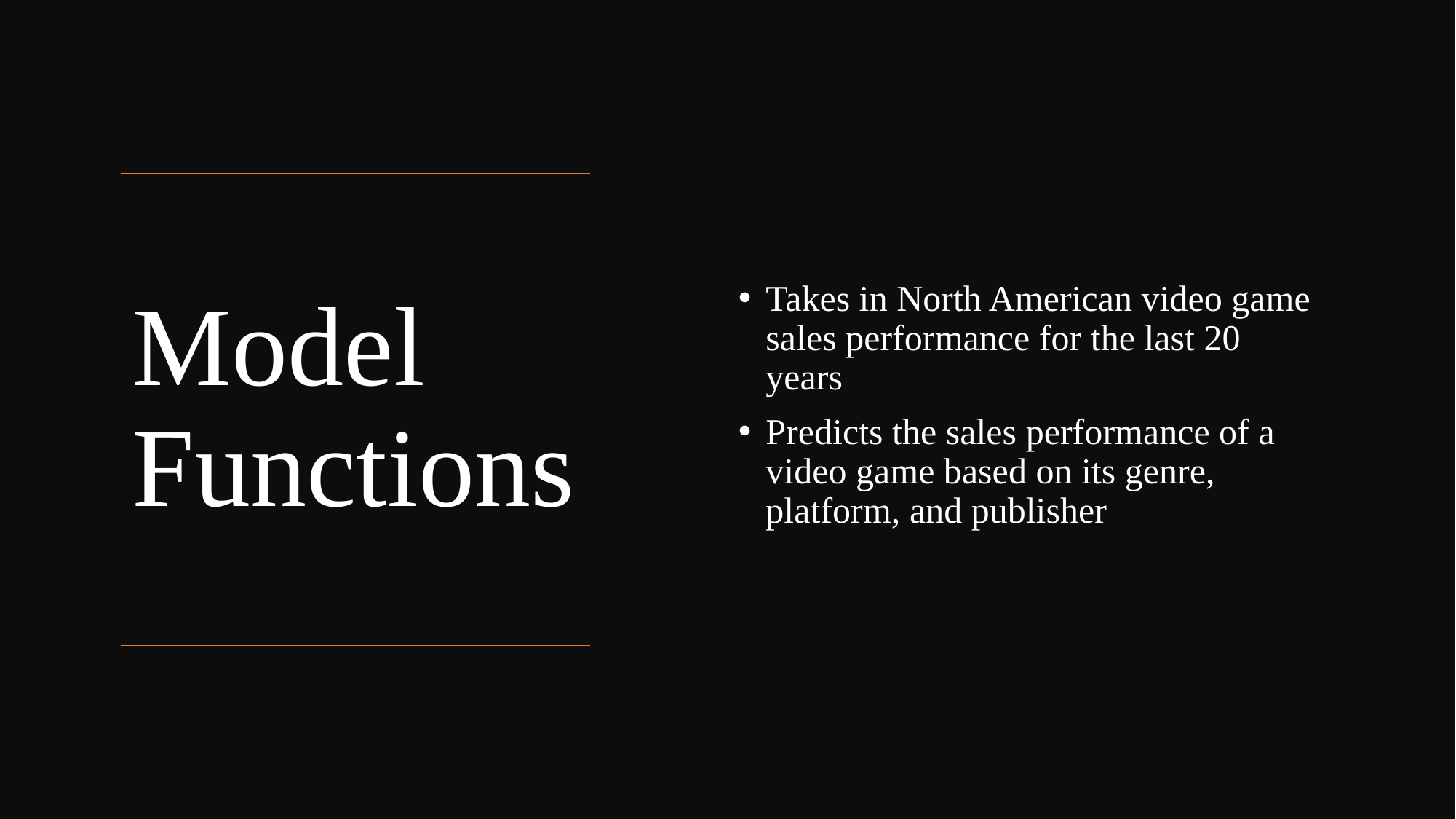

Takes in North American video game sales performance for the last 20 years
Predicts the sales performance of a video game based on its genre, platform, and publisher
# Model Functions